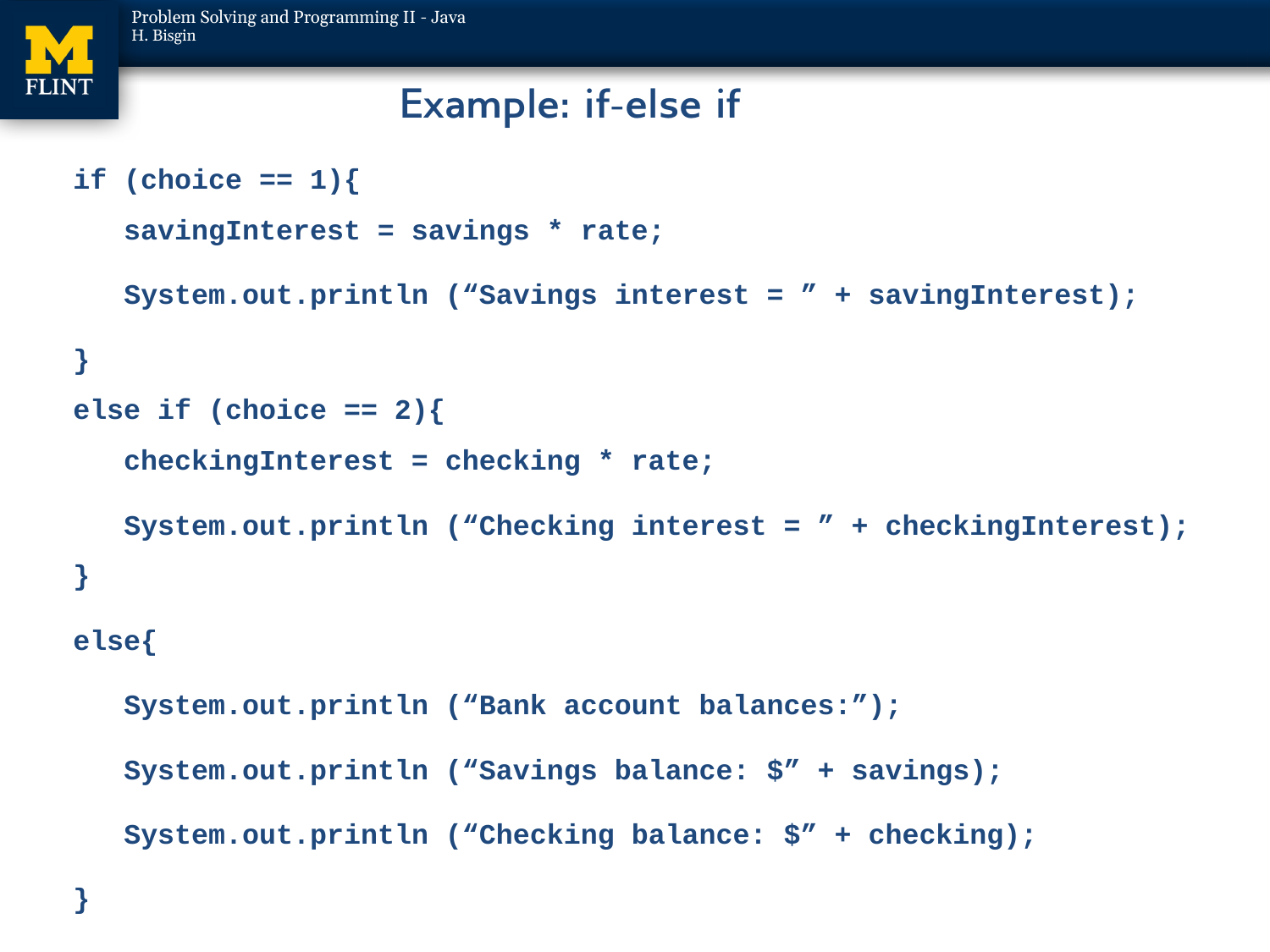

# Example: if-else if
if (choice == 1){
   savingInterest = savings * rate;
   System.out.println (“Savings interest = ” + savingInterest);
}
else if (choice == 2){
   checkingInterest = checking * rate;
   System.out.println (“Checking interest = ” + checkingInterest);
}
else{
   System.out.println (“Bank account balances:”);
   System.out.println (“Savings balance: $” + savings);
   System.out.println (“Checking balance: $” + checking);
}